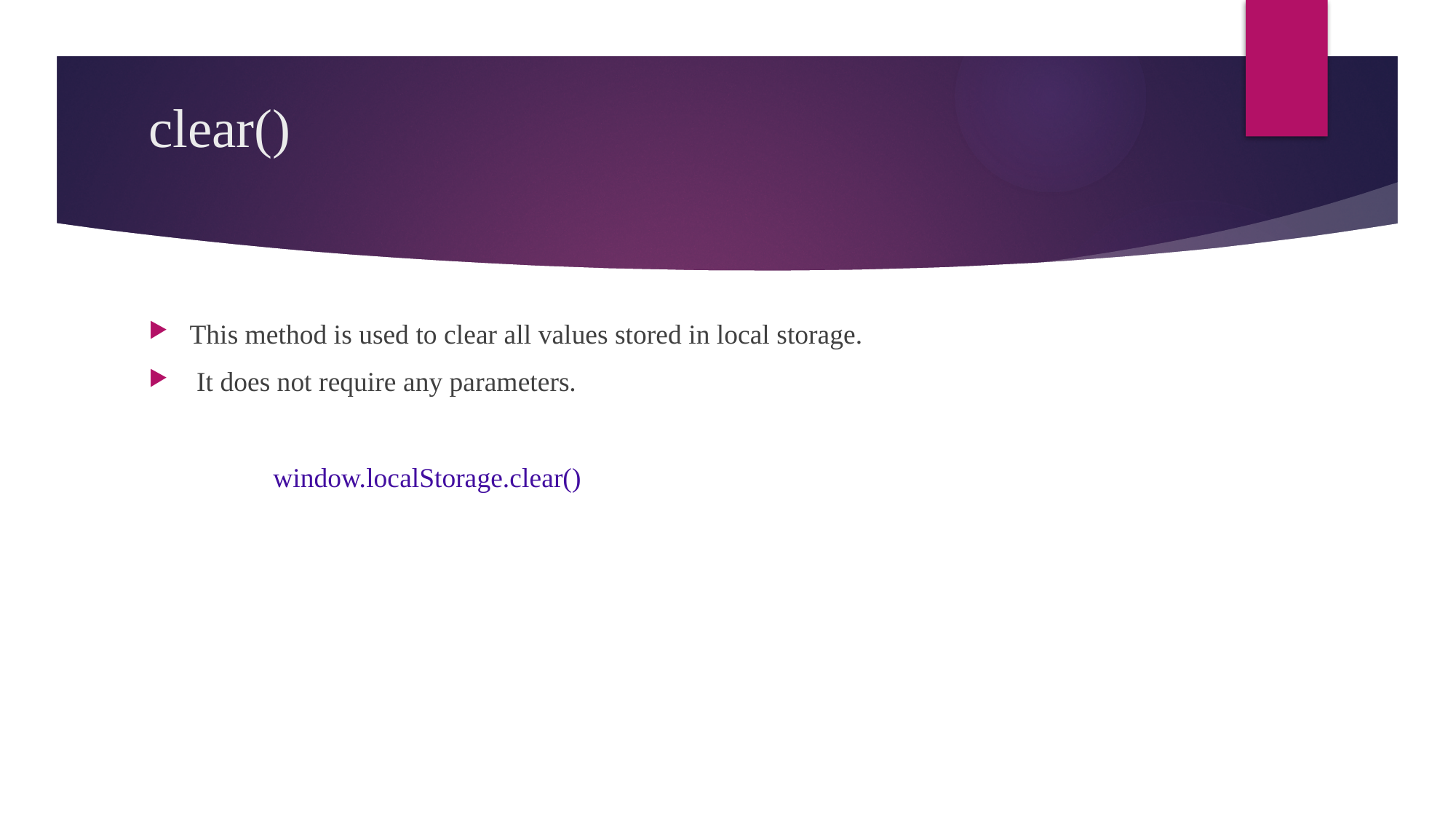

# clear()
This method is used to clear all values stored in local storage.
 It does not require any parameters.

                  window.localStorage.clear()